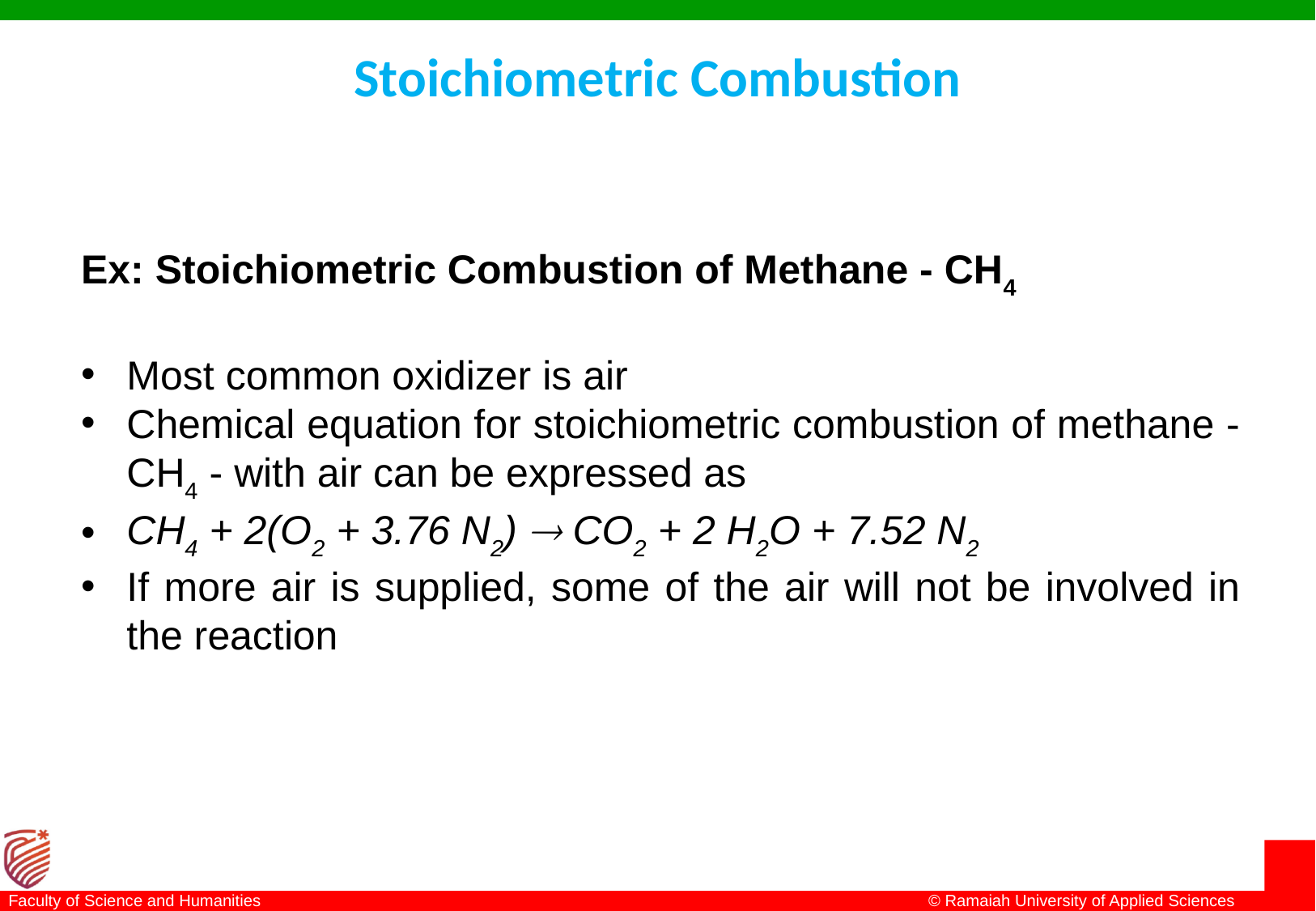

# Stoichiometric Combustion
Ex: Stoichiometric Combustion of Methane - CH4

Most common oxidizer is air
Chemical equation for stoichiometric combustion of methane - CH4 - with air can be expressed as
CH4 + 2(O2 + 3.76 N2) → CO2 + 2 H2O + 7.52 N2
If more air is supplied, some of the air will not be involved in the reaction